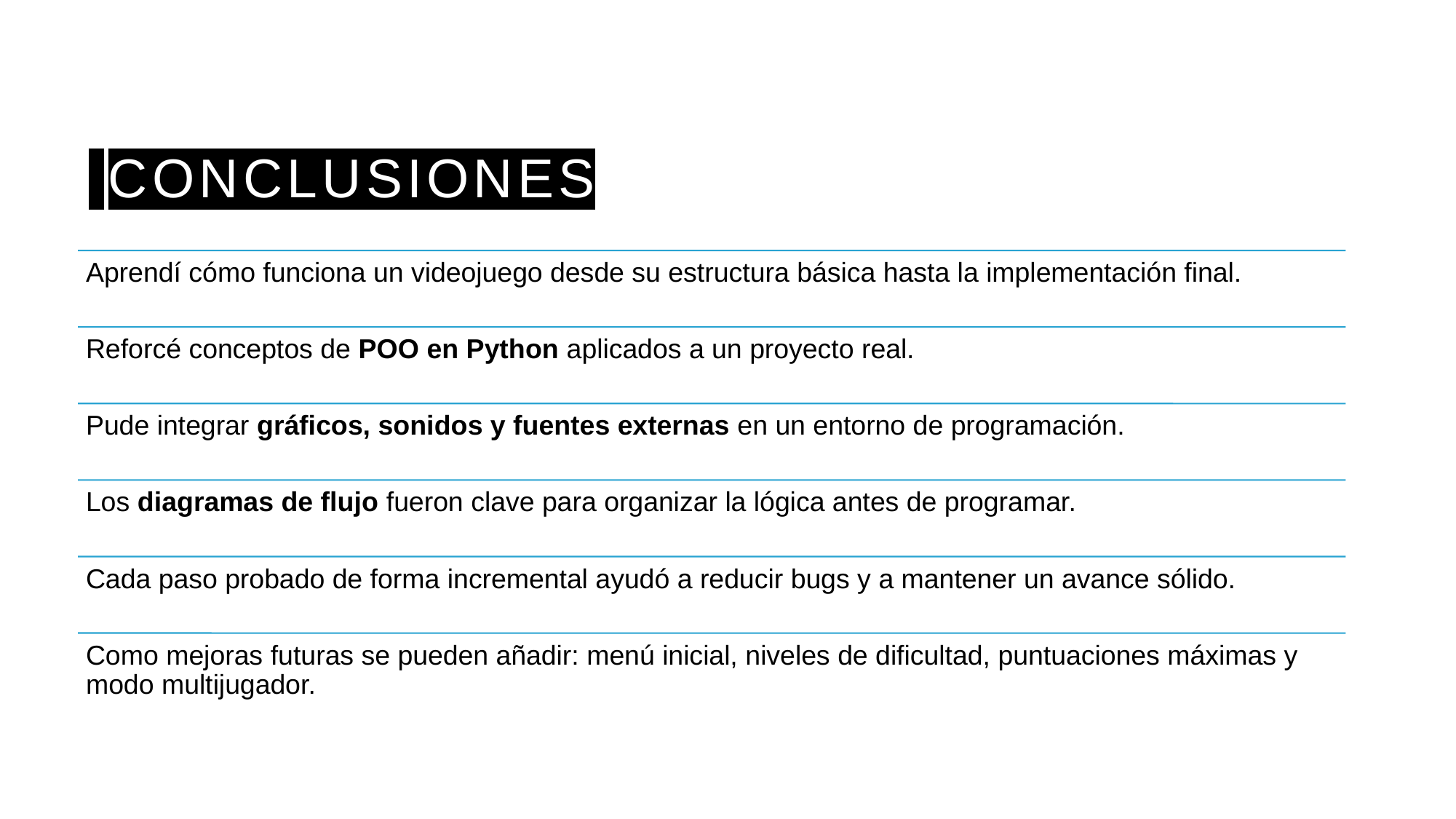

# Conclusiones
Aprendí cómo funciona un videojuego desde su estructura básica hasta la implementación final.
Reforcé conceptos de POO en Python aplicados a un proyecto real.
Pude integrar gráficos, sonidos y fuentes externas en un entorno de programación.
Los diagramas de flujo fueron clave para organizar la lógica antes de programar.
Cada paso probado de forma incremental ayudó a reducir bugs y a mantener un avance sólido.
Como mejoras futuras se pueden añadir: menú inicial, niveles de dificultad, puntuaciones máximas y modo multijugador.